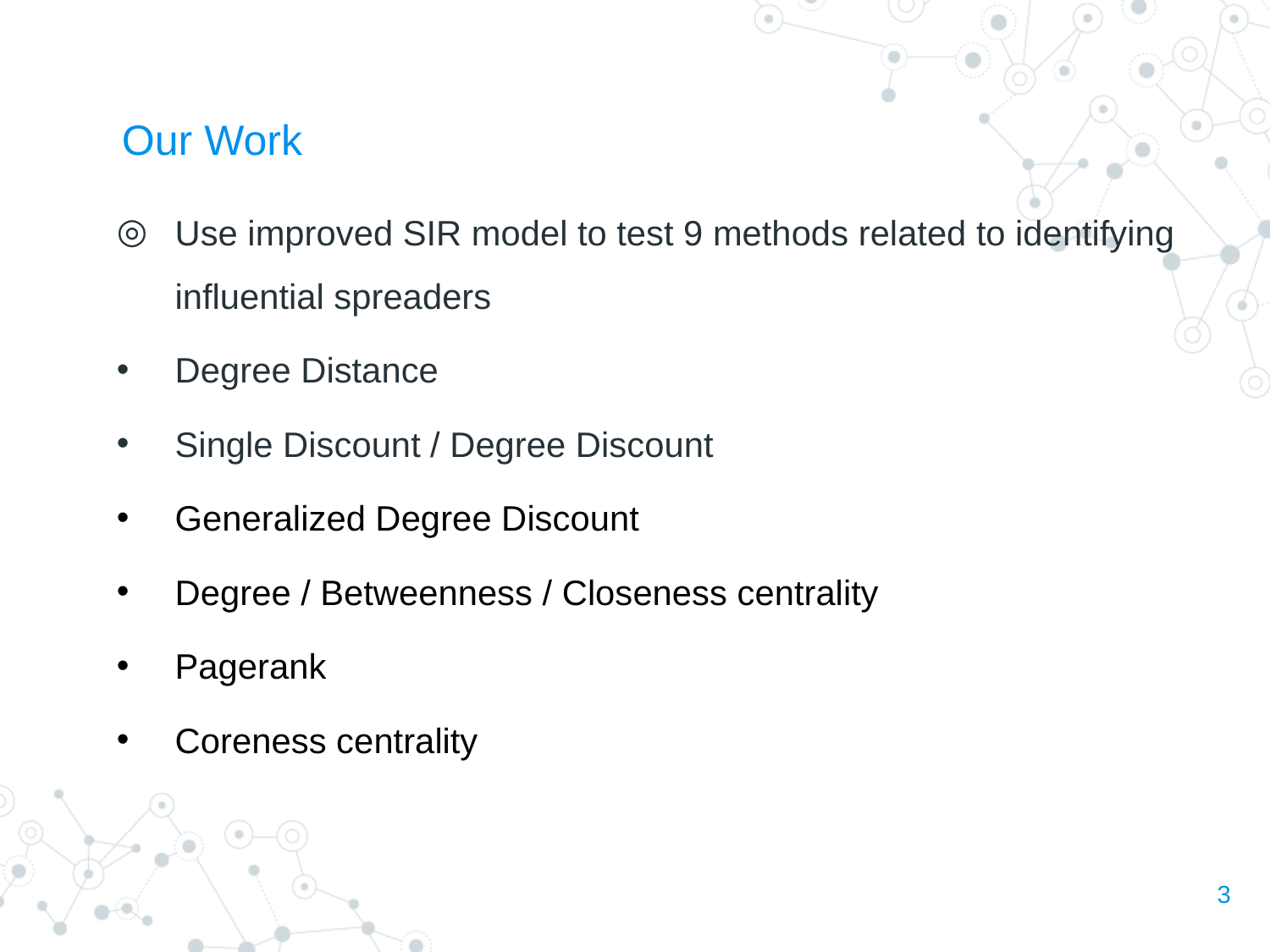

# Our Work
Use improved SIR model to test 9 methods related to identifying influential spreaders
Degree Distance
Single Discount / Degree Discount
Generalized Degree Discount
Degree / Betweenness / Closeness centrality
Pagerank
Coreness centrality
3